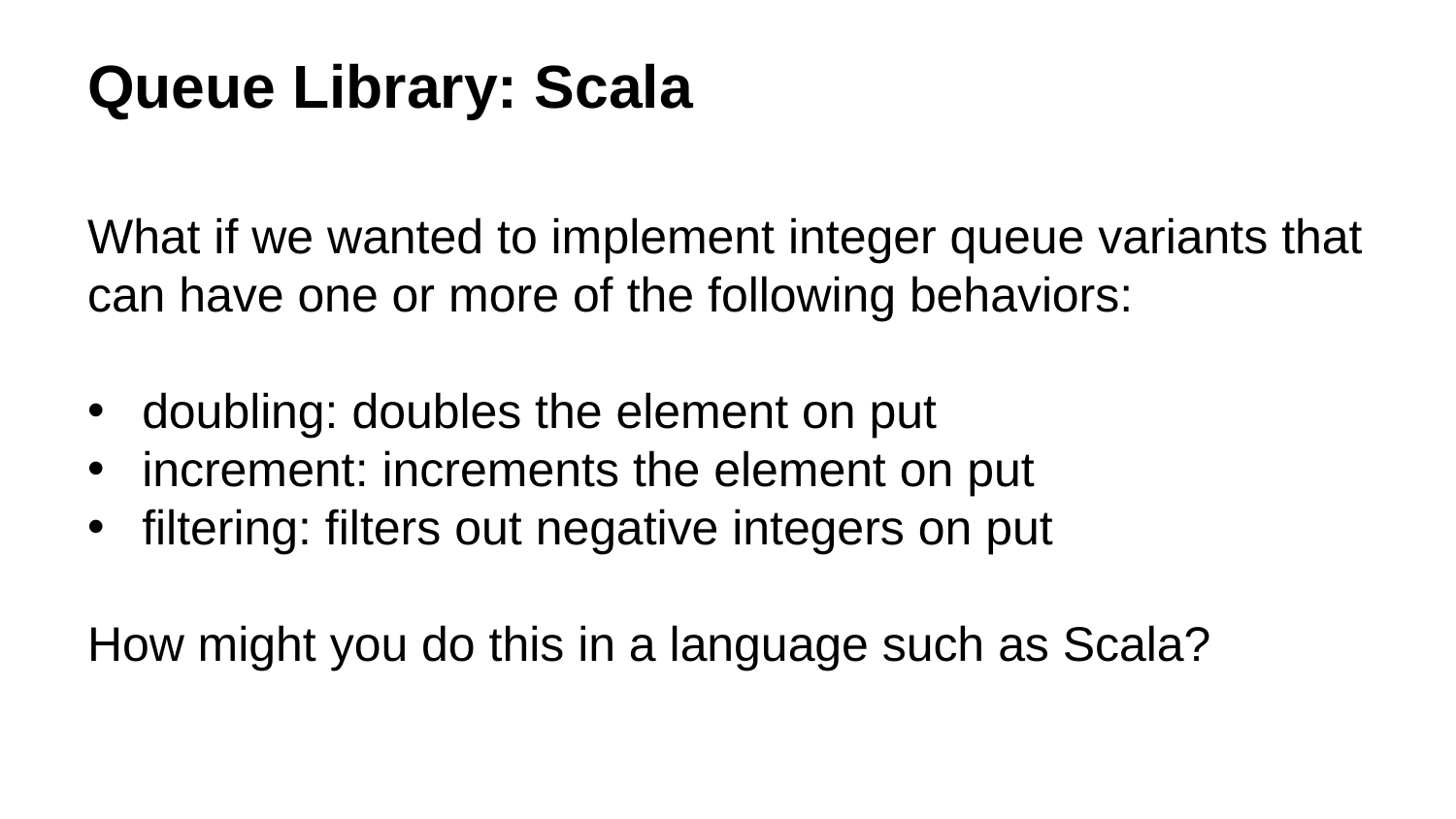

# Queue Library: Scala
What if we wanted to implement integer queue variants that can have one or more of the following behaviors:

doubling: doubles the element on put
increment: increments the element on put
filtering: filters out negative integers on put

How might you do this in a language such as Scala?